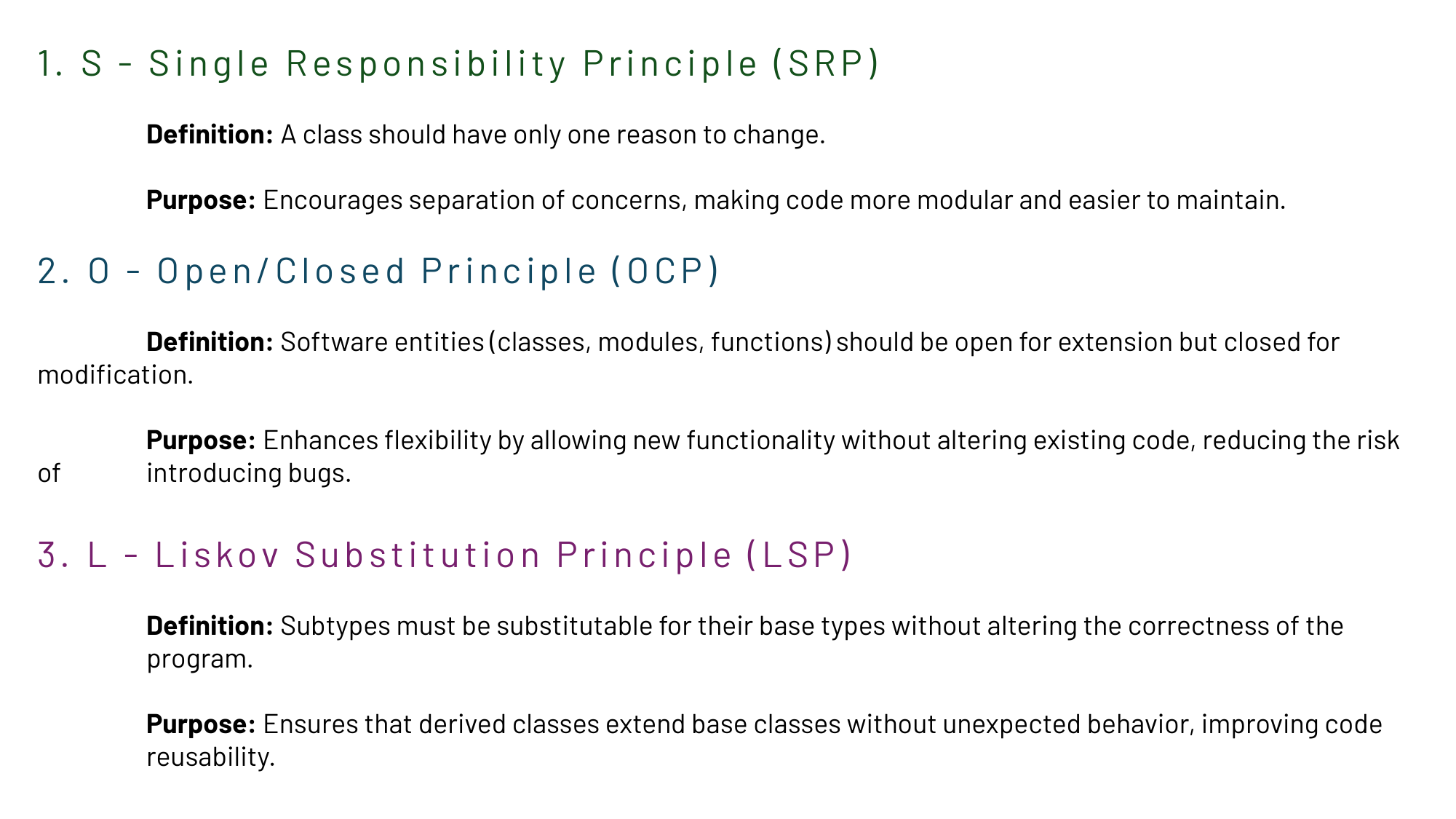

1. S - Single Responsibility Principle (SRP)

	Definition: A class should have only one reason to change.

	Purpose: Encourages separation of concerns, making code more modular and easier to maintain.

2. O - Open/Closed Principle (OCP)

	Definition: Software entities (classes, modules, functions) should be open for extension but closed for 	modification.

	Purpose: Enhances flexibility by allowing new functionality without altering existing code, reducing the risk of 	introducing bugs.

3. L - Liskov Substitution Principle (LSP)

	Definition: Subtypes must be substitutable for their base types without altering the correctness of the 	program.

	Purpose: Ensures that derived classes extend base classes without unexpected behavior, improving code 	reusability.